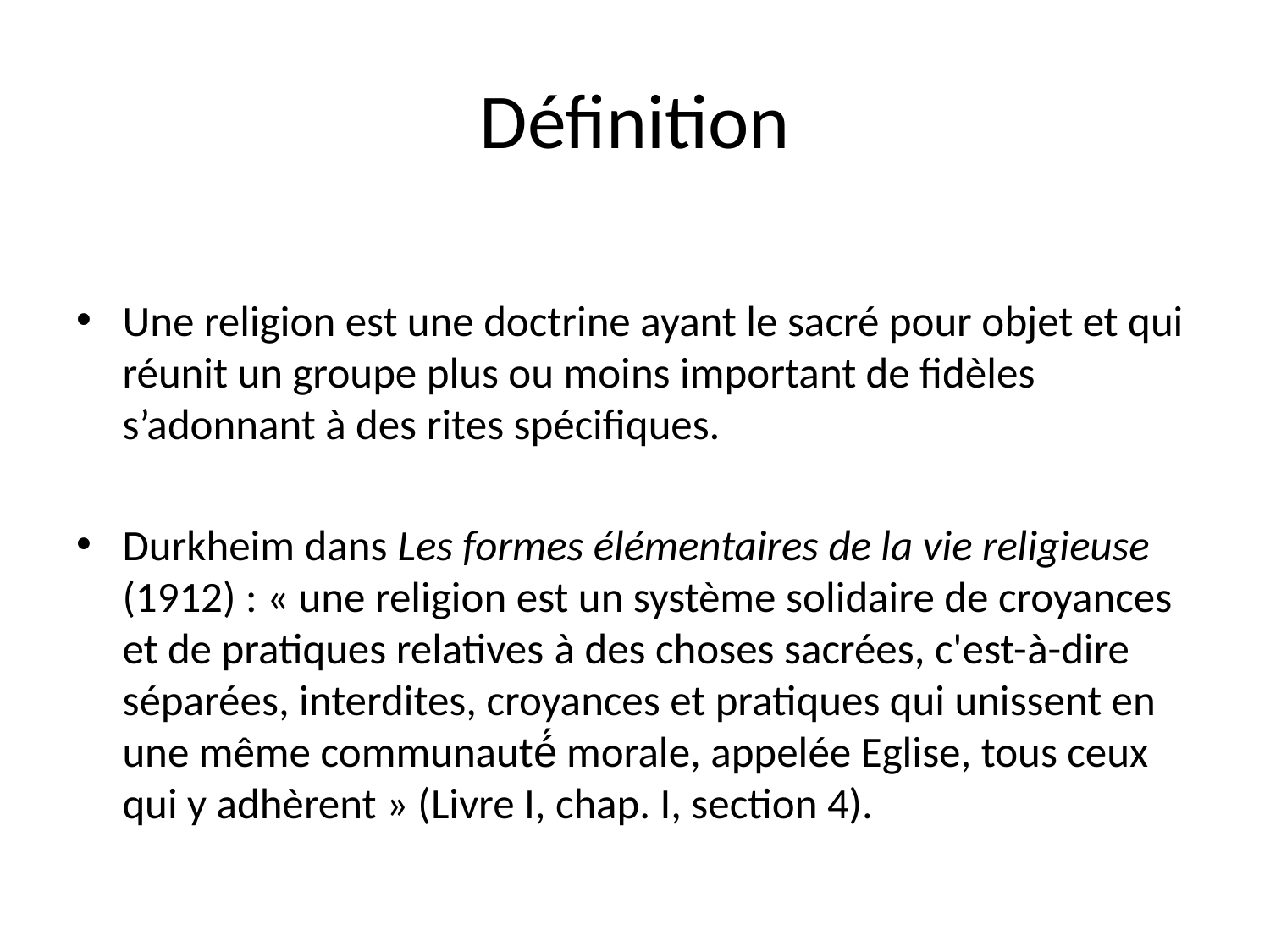

# Définition

Une religion est une doctrine ayant le sacré pour objet et qui réunit un groupe plus ou moins important de fidèles s’adonnant à des rites spécifiques.

Durkheim dans Les formes élémentaires de la vie religieuse (1912) : « une religion est un système solidaire de croyances et de pratiques relatives à des choses sacrées, c'est-à-dire séparées, interdites, croyances et pratiques qui unissent en une même communauté́ morale, appelée Eglise, tous ceux qui y adhèrent » (Livre I, chap. I, section 4).